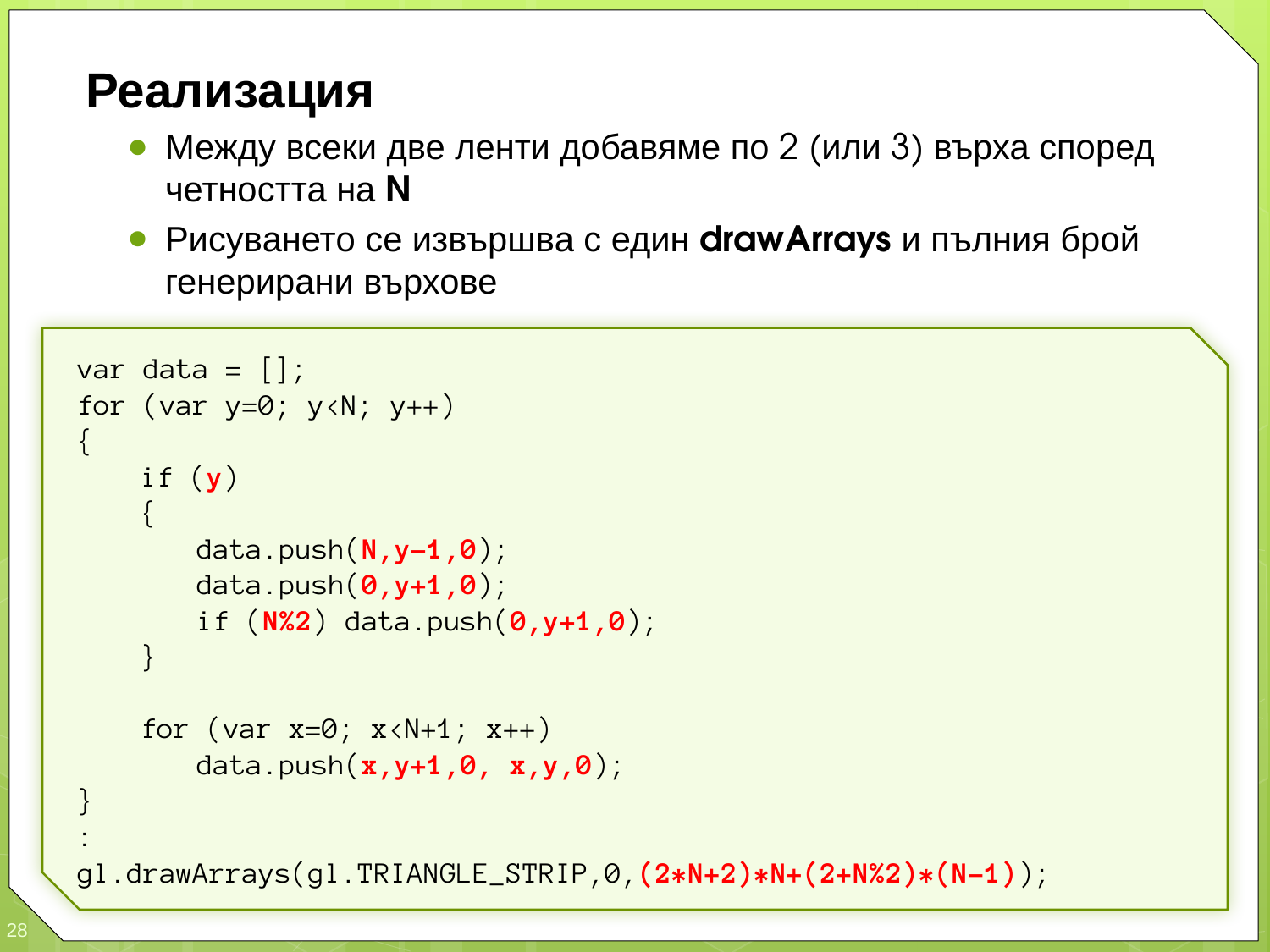

Реализация
Между всеки две ленти добавяме по 2 (или 3) върха според четността на N
Рисуването се извършва с един drawArrays и пълния брой генерирани върхове
var data = [];
for (var y=0; y<N; y++)
{
	if (y)
	{
		data.push(N,y-1,0);
		data.push(0,y+1,0);
		if (N%2) data.push(0,y+1,0);
	}

	for (var x=0; x<N+1; x++)
		data.push(x,y+1,0, x,y,0);
}
:
gl.drawArrays(gl.TRIANGLE_STRIP,0,(2*N+2)*N+(2+N%2)*(N-1));